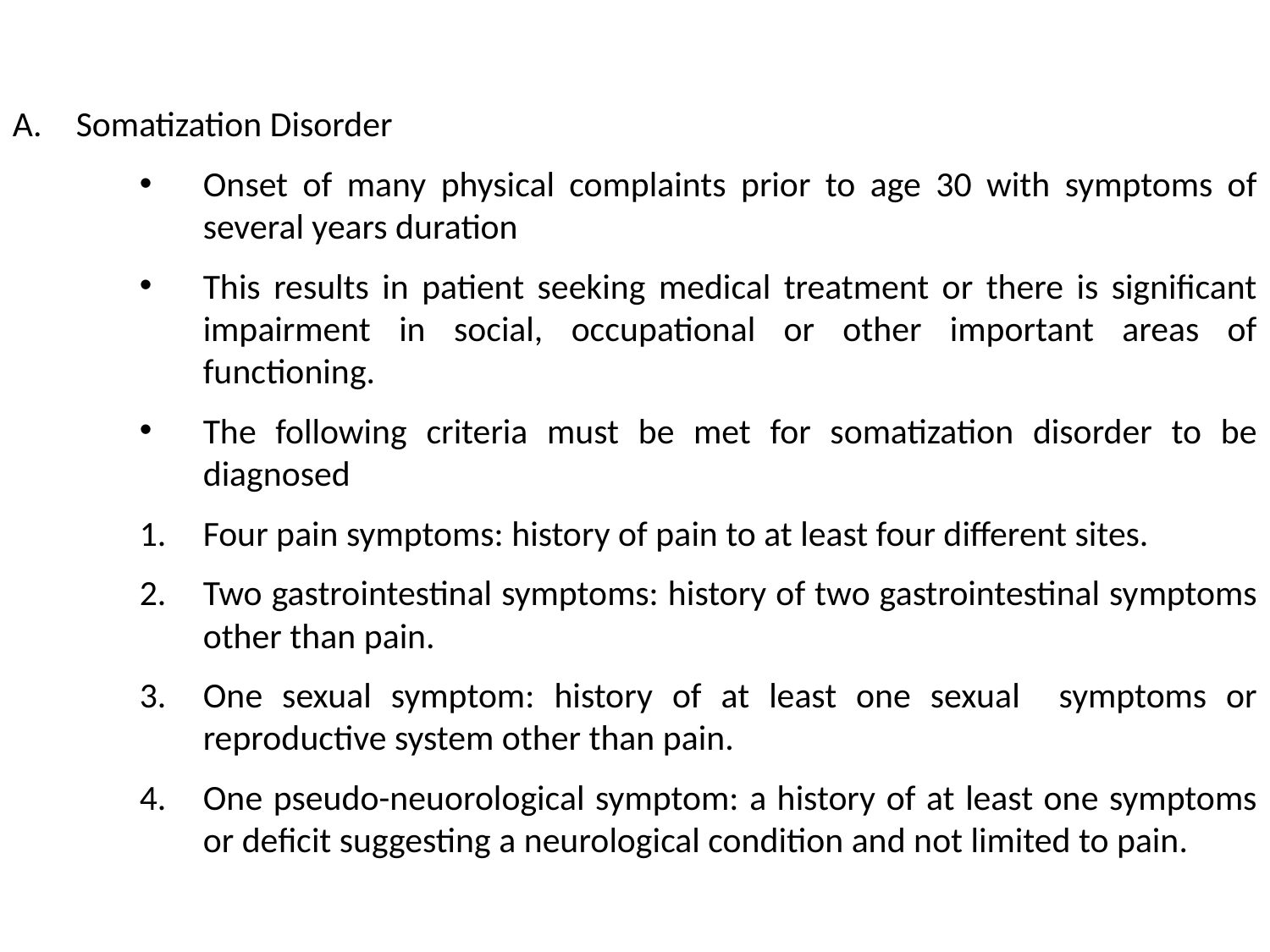

Somatization Disorder
Onset of many physical complaints prior to age 30 with symptoms of several years duration
This results in patient seeking medical treatment or there is significant impairment in social, occupational or other important areas of functioning.
The following criteria must be met for somatization disorder to be diagnosed
Four pain symptoms: history of pain to at least four different sites.
Two gastrointestinal symptoms: history of two gastrointestinal symptoms other than pain.
One sexual symptom: history of at least one sexual  symptoms or reproductive system other than pain.
One pseudo-neuorological symptom: a history of at least one symptoms or deficit suggesting a neurological condition and not limited to pain.